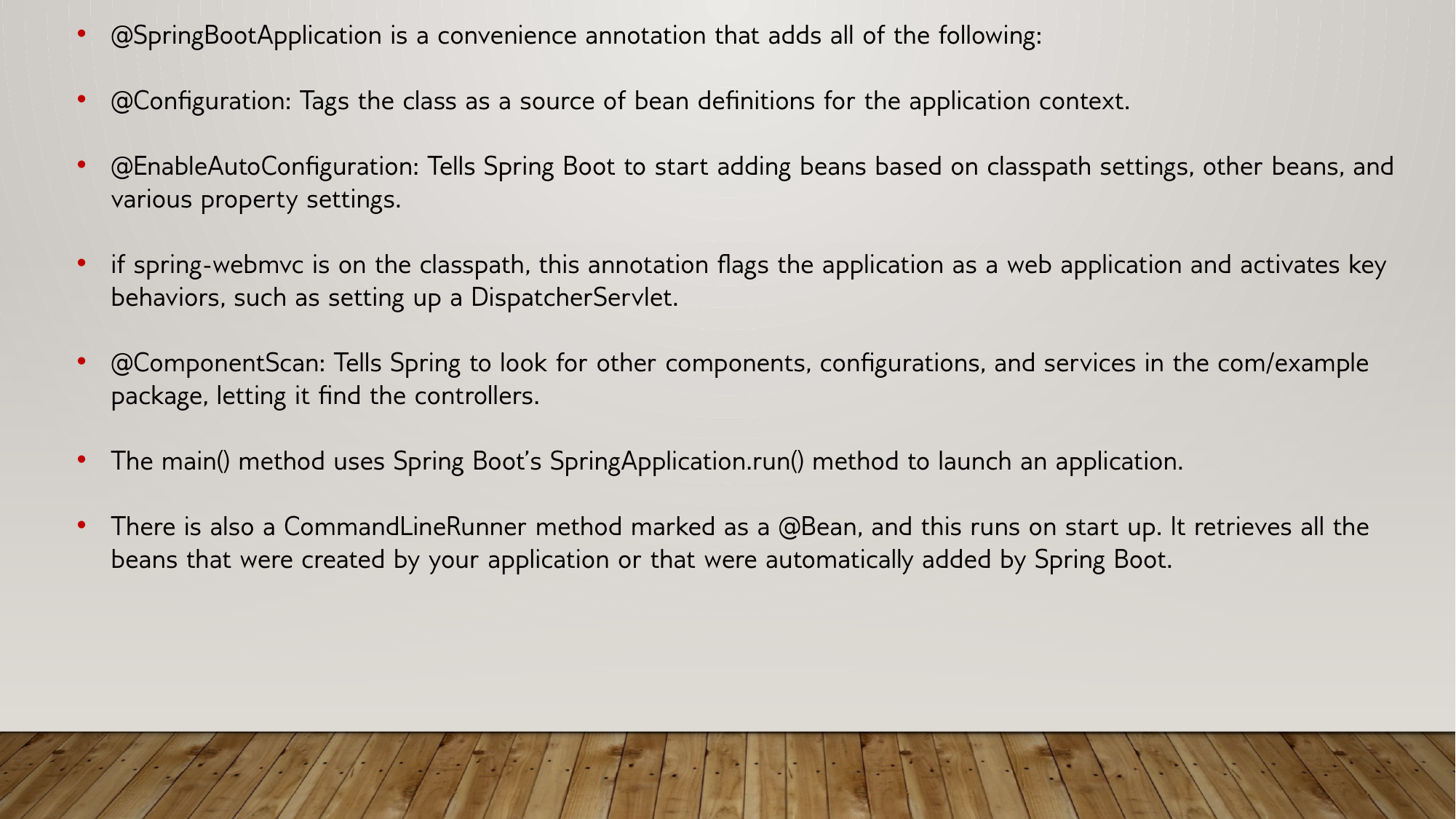

@SpringBootApplication is a convenience annotation that adds all of the following:

@Configuration: Tags the class as a source of bean definitions for the application context.

@EnableAutoConfiguration: Tells Spring Boot to start adding beans based on classpath settings, other beans, and various property settings.

if spring-webmvc is on the classpath, this annotation flags the application as a web application and activates key behaviors, such as setting up a DispatcherServlet.

@ComponentScan: Tells Spring to look for other components, configurations, and services in the com/example package, letting it find the controllers.

The main() method uses Spring Boot’s SpringApplication.run() method to launch an application.

There is also a CommandLineRunner method marked as a @Bean, and this runs on start up. It retrieves all the beans that were created by your application or that were automatically added by Spring Boot.